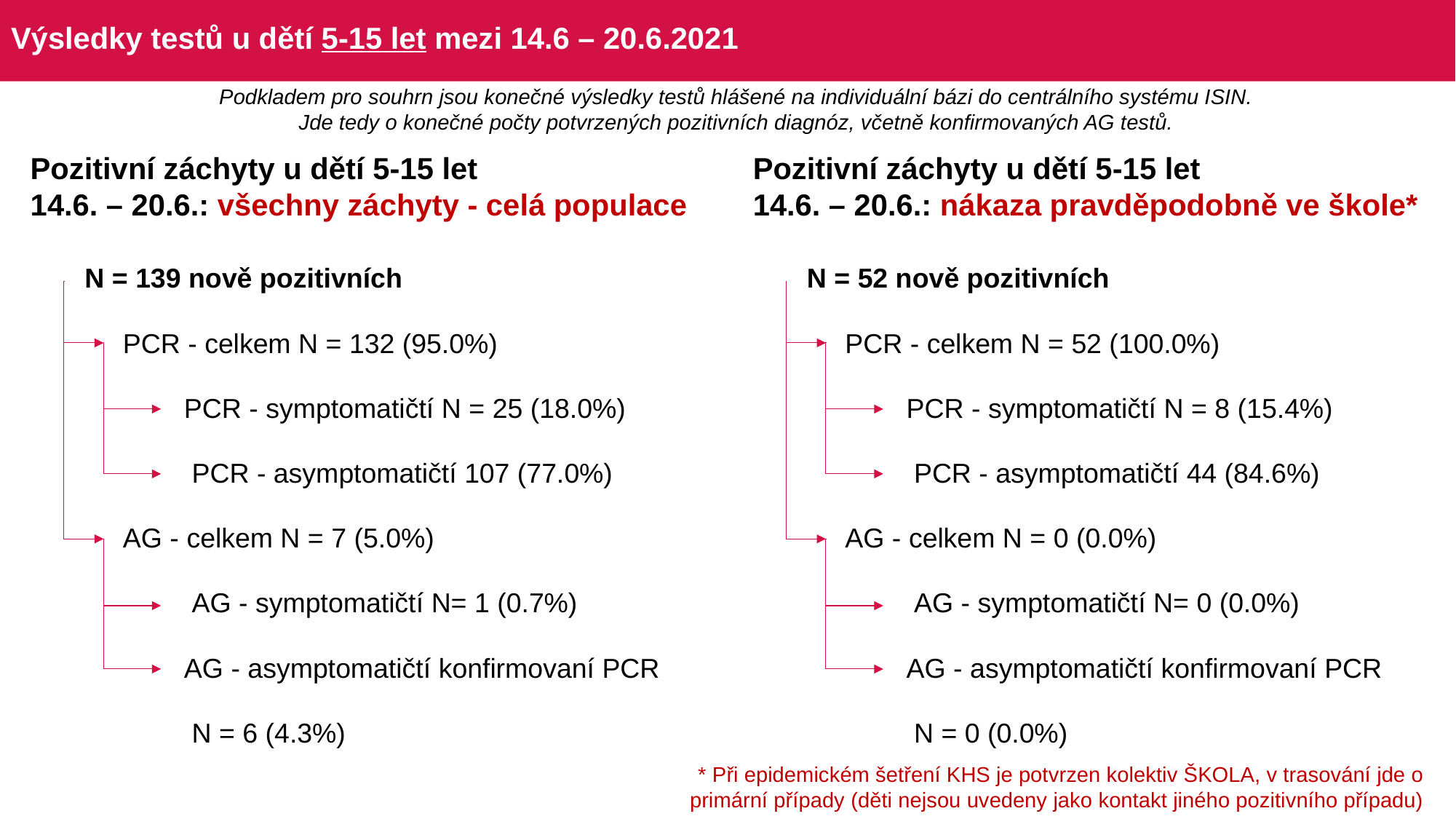

# Výsledky testů u dětí 5-15 let mezi 14.6 – 20.6.2021
Podkladem pro souhrn jsou konečné výsledky testů hlášené na individuální bázi do centrálního systému ISIN.
Jde tedy o konečné počty potvrzených pozitivních diagnóz, včetně konfirmovaných AG testů.
Pozitivní záchyty u dětí 5-15 let
14.6. – 20.6.: všechny záchyty - celá populace
Pozitivní záchyty u dětí 5-15 let
14.6. – 20.6.: nákaza pravděpodobně ve škole*
| N = 139 nově pozitivních |
| --- |
| PCR - celkem N = 132 (95.0%) |
| PCR - symptomatičtí N = 25 (18.0%) |
| PCR - asymptomatičtí 107 (77.0%) |
| AG - celkem N = 7 (5.0%) |
| AG - symptomatičtí N= 1 (0.7%) |
| AG - asymptomatičtí konfirmovaní PCR |
| N = 6 (4.3%) |
| N = 52 nově pozitivních |
| --- |
| PCR - celkem N = 52 (100.0%) |
| PCR - symptomatičtí N = 8 (15.4%) |
| PCR - asymptomatičtí 44 (84.6%) |
| AG - celkem N = 0 (0.0%) |
| AG - symptomatičtí N= 0 (0.0%) |
| AG - asymptomatičtí konfirmovaní PCR |
| N = 0 (0.0%) |

* Při epidemickém šetření KHS je potvrzen kolektiv ŠKOLA, v trasování jde o primární případy (děti nejsou uvedeny jako kontakt jiného pozitivního případu)